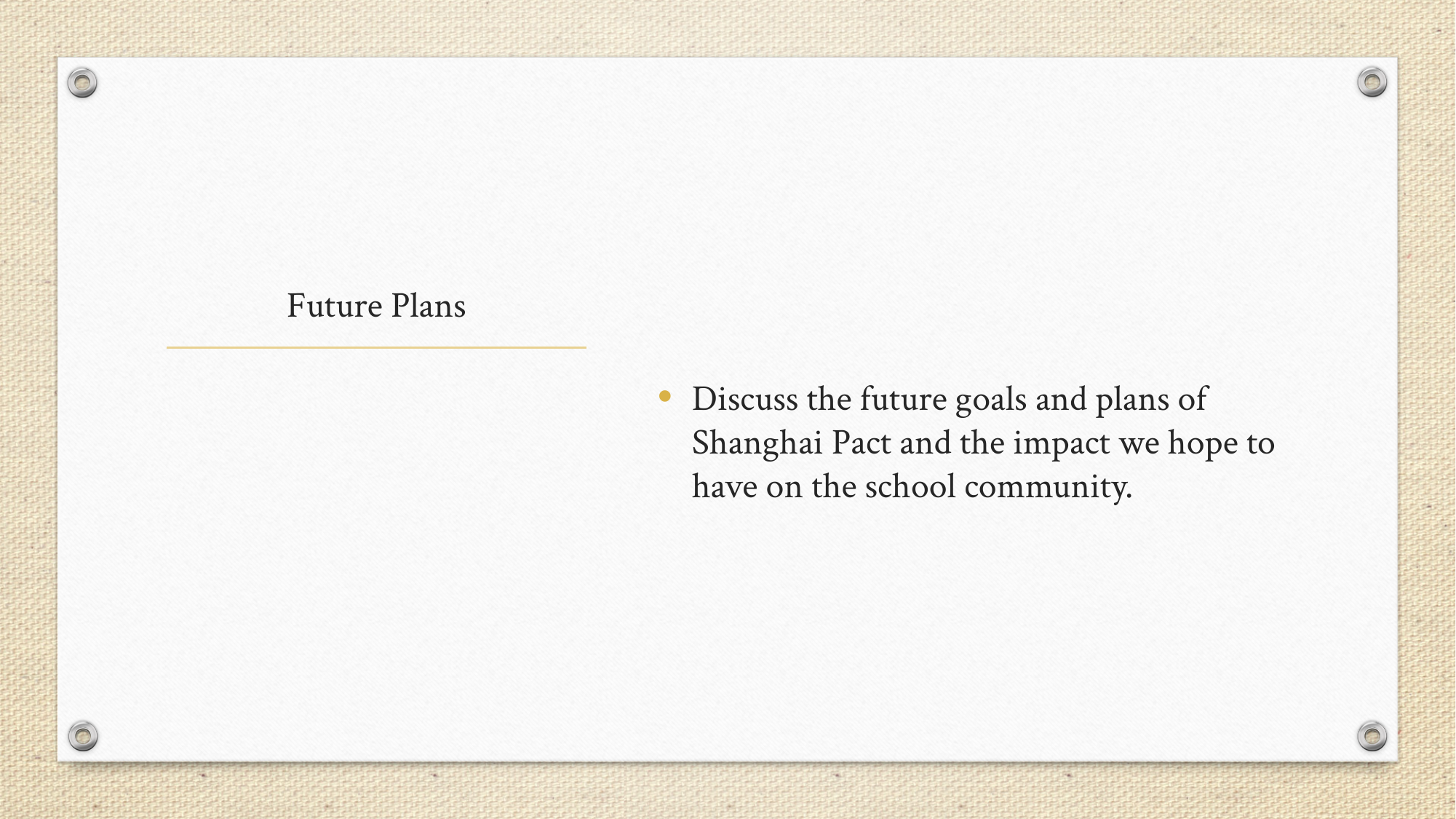

Discuss the future goals and plans of Shanghai Pact and the impact we hope to have on the school community.
# Future Plans